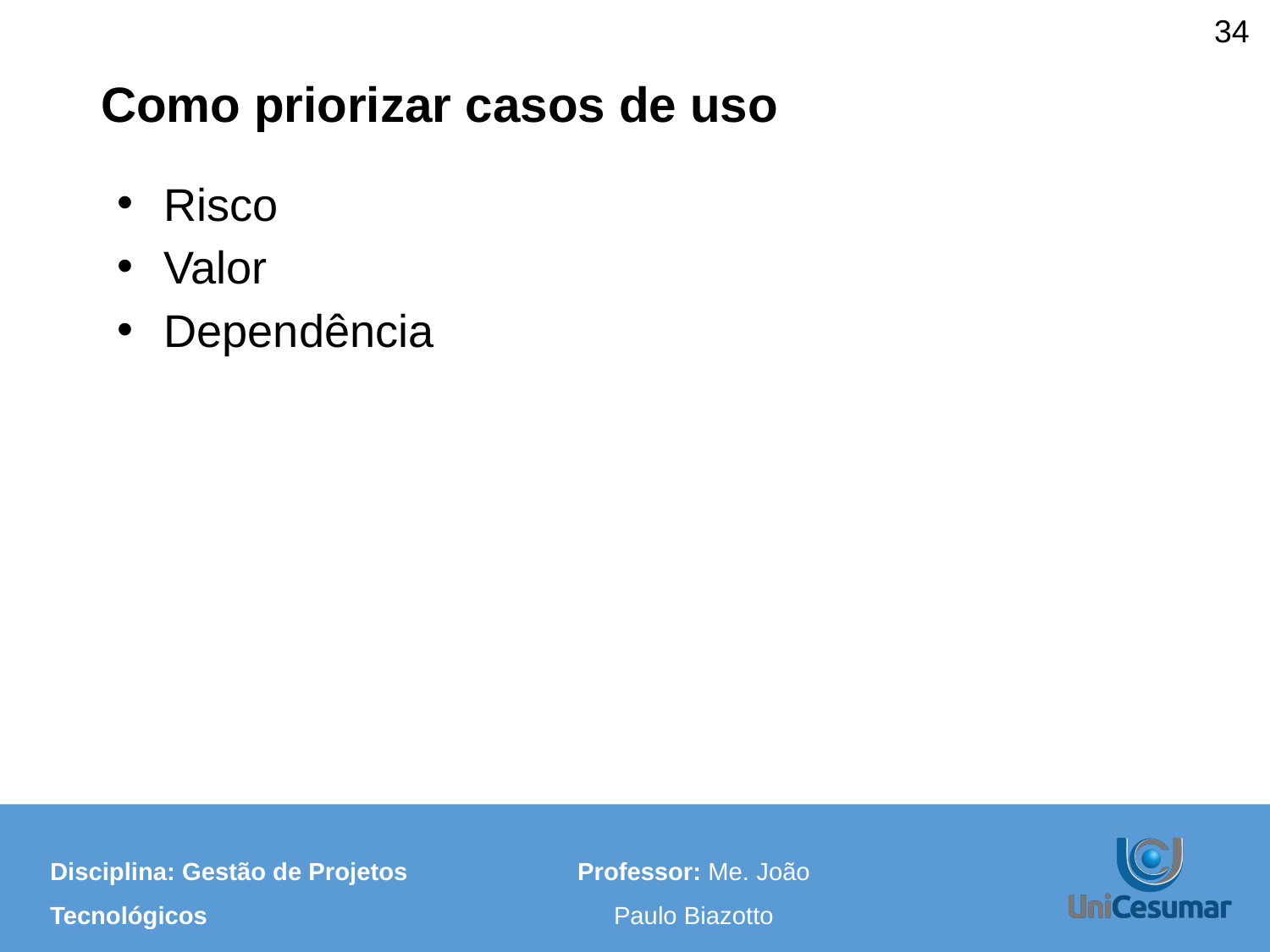

34
# Como priorizar casos de uso
Risco
Valor
Dependência